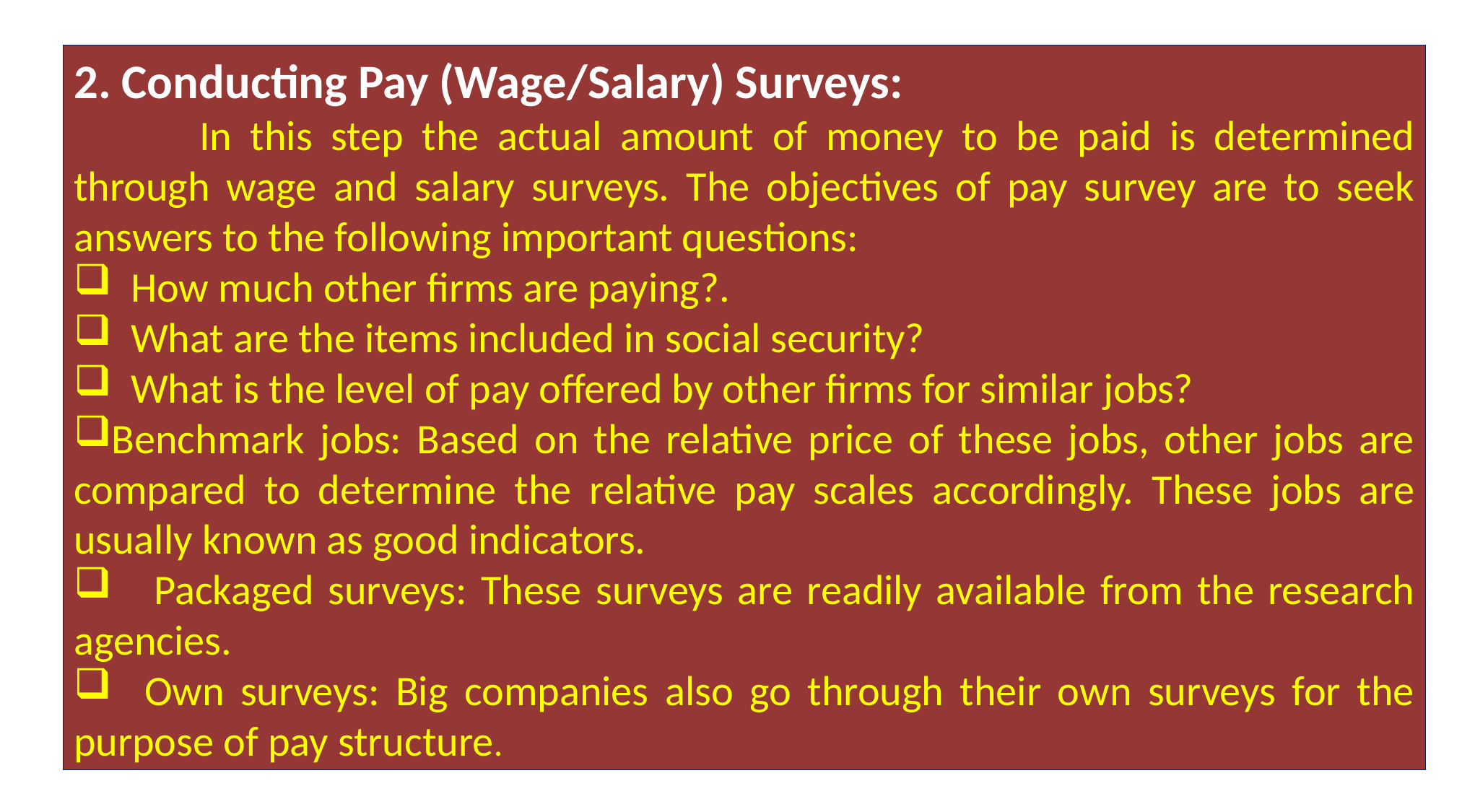

2. Conducting Pay (Wage/Salary) Surveys:
	 In this step the actual amount of money to be paid is determined through wage and salary surveys. The objectives of pay survey are to seek answers to the following important questions:
  How much other firms are paying?.
  What are the items included in social security?
  What is the level of pay offered by other firms for similar jobs?
Benchmark jobs: Based on the relative price of these jobs, other jobs are compared to determine the relative pay scales accordingly. These jobs are usually known as good indicators.
   Packaged surveys: These surveys are readily available from the research agencies.
  Own surveys: Big companies also go through their own surveys for the purpose of pay structure.